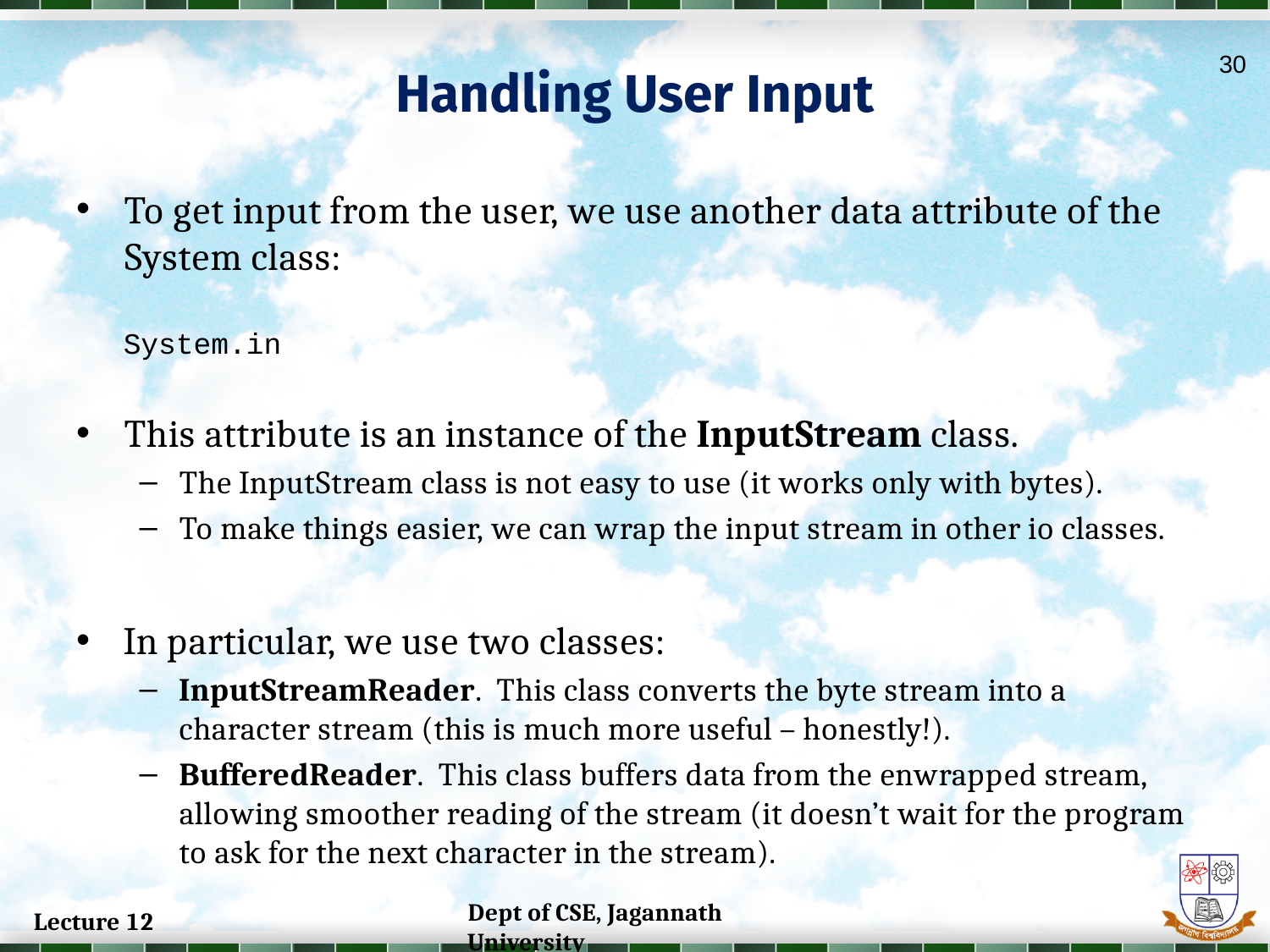

30
# Handling User Input
To get input from the user, we use another data attribute of the System class:
System.in

This attribute is an instance of the InputStream class.
The InputStream class is not easy to use (it works only with bytes).
To make things easier, we can wrap the input stream in other io classes.

In particular, we use two classes:
InputStreamReader.  This class converts the byte stream into a character stream (this is much more useful – honestly!).
BufferedReader.  This class buffers data from the enwrapped stream, allowing smoother reading of the stream (it doesn’t wait for the program to ask for the next character in the stream).
Dept of CSE, Jagannath University